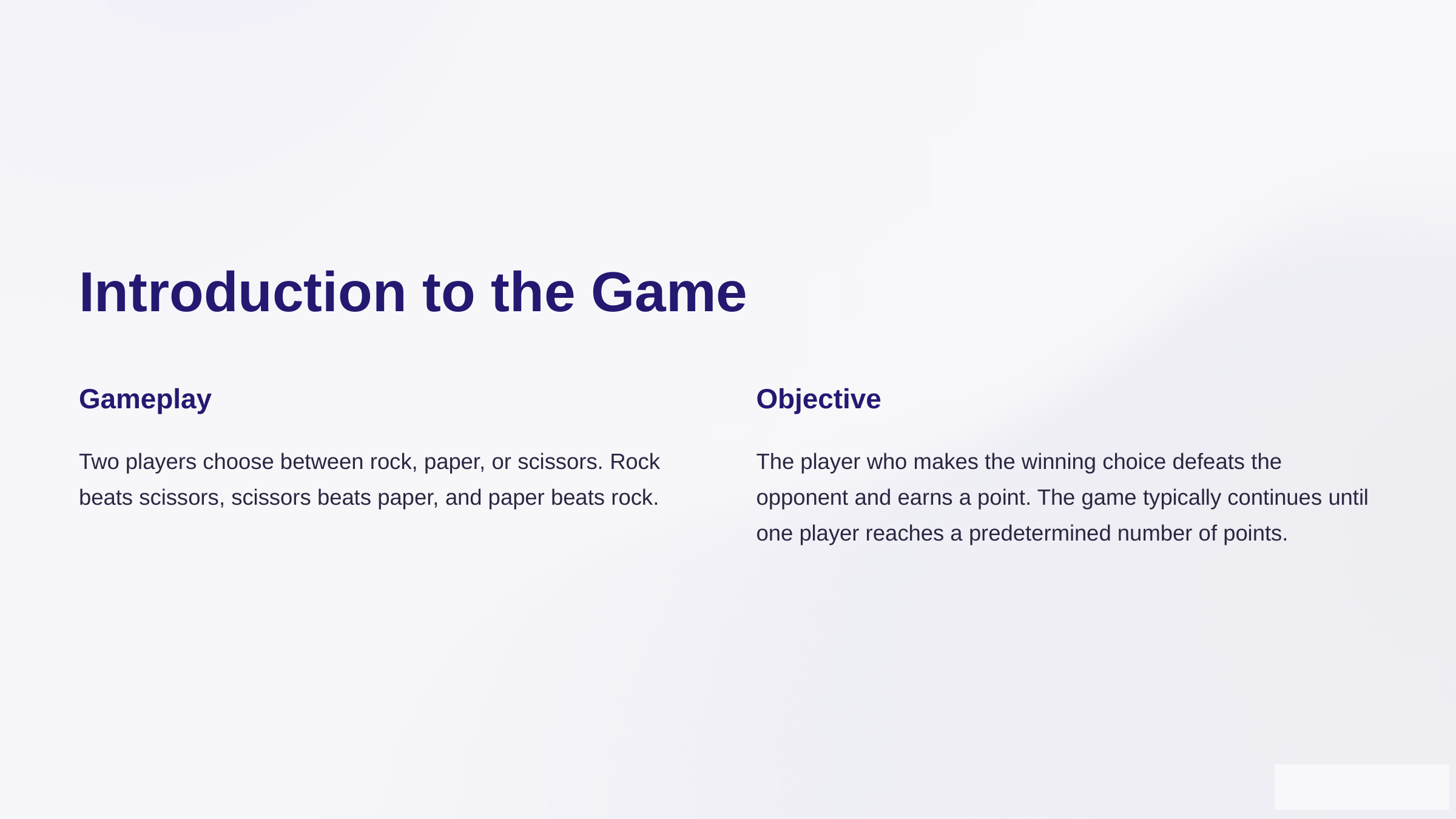

Introduction to the Game
Gameplay
Objective
Two players choose between rock, paper, or scissors. Rock beats scissors, scissors beats paper, and paper beats rock.
The player who makes the winning choice defeats the opponent and earns a point. The game typically continues until one player reaches a predetermined number of points.